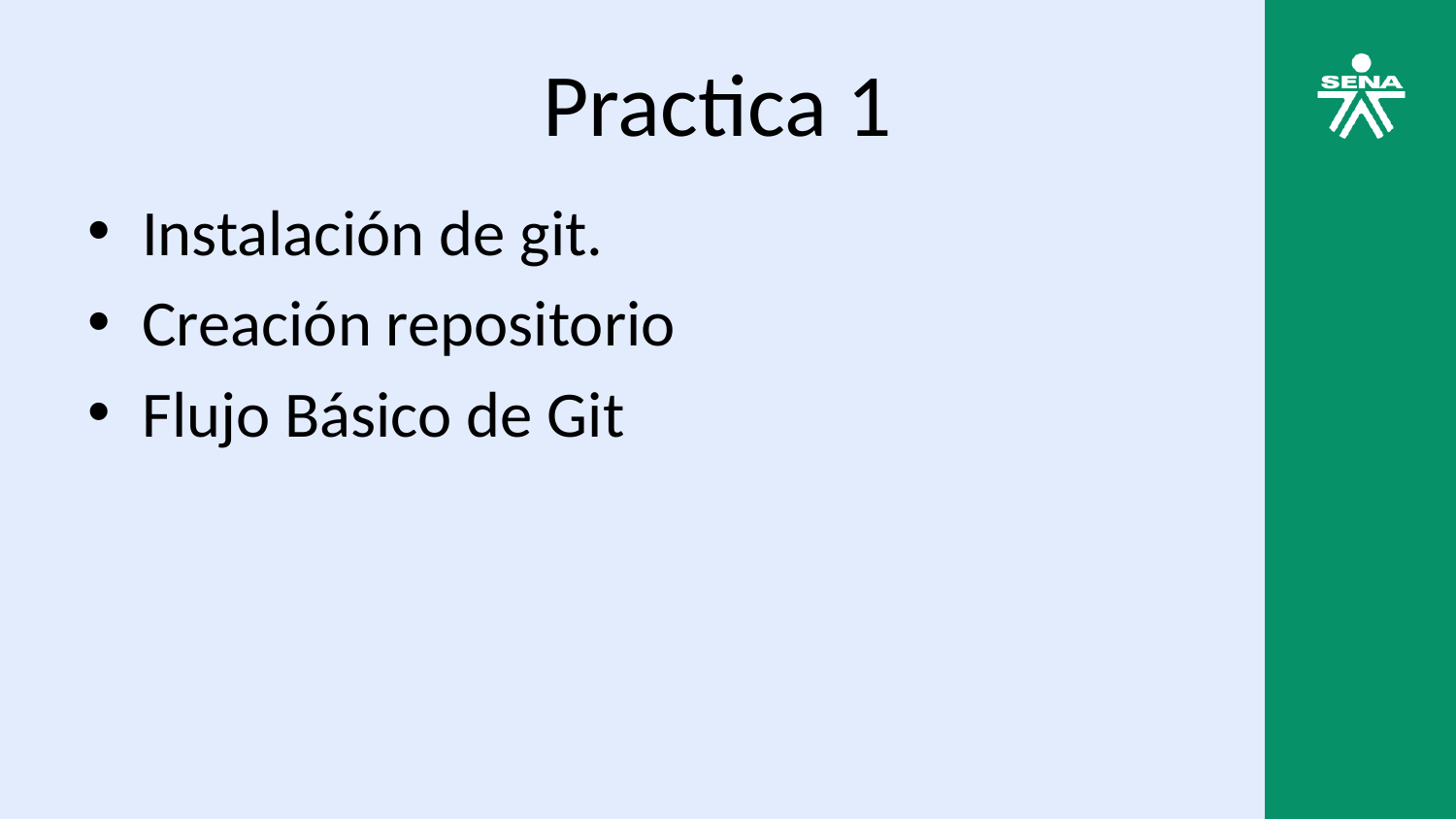

# Practica 1
Instalación de git.
Creación repositorio
Flujo Básico de Git